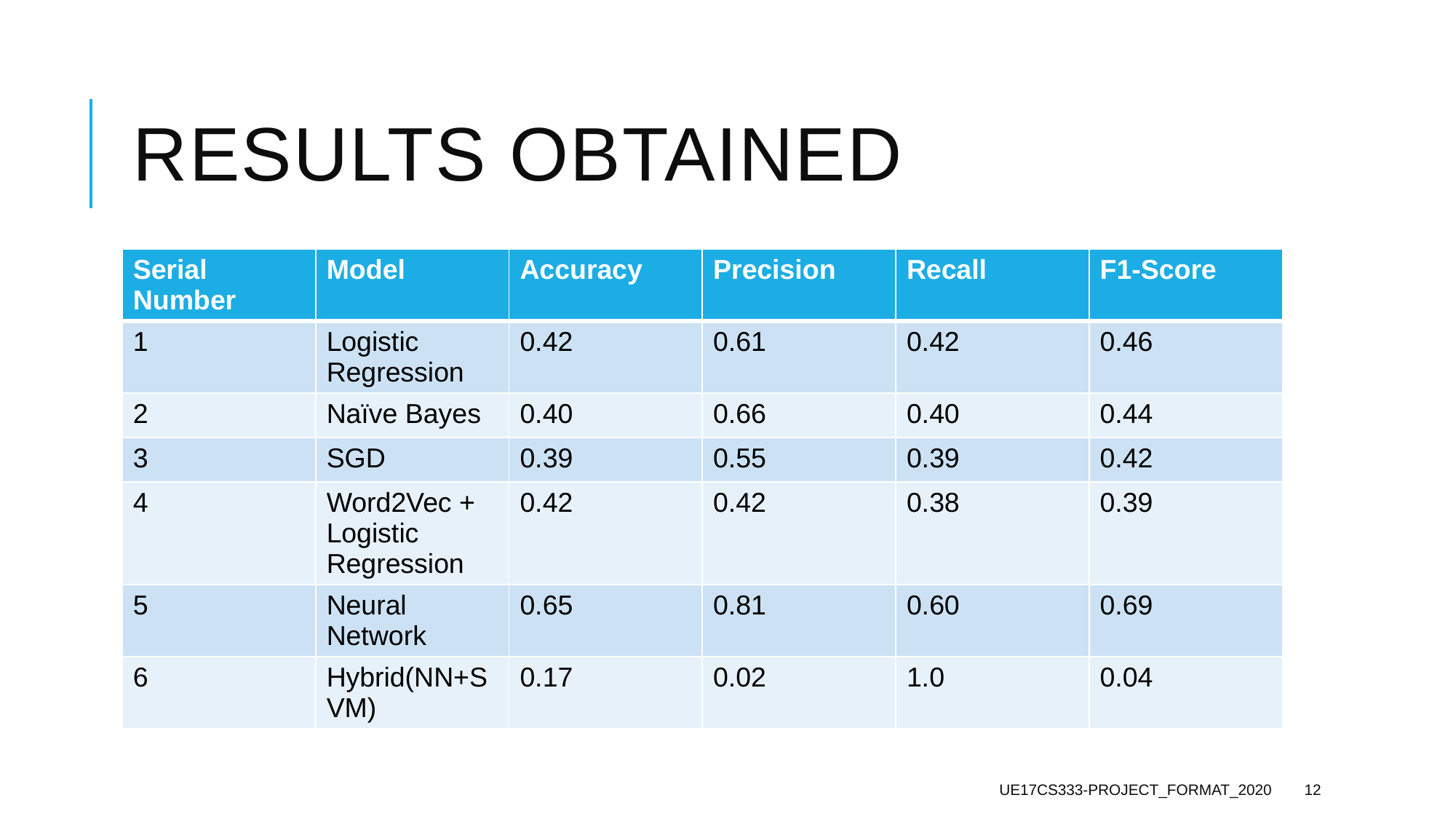

# RESULTS OBTAINED
| Serial Number | Model | Accuracy | Precision | Recall | F1-Score |
| --- | --- | --- | --- | --- | --- |
| 1 | Logistic Regression | 0.42 | 0.61 | 0.42 | 0.46 |
| 2 | Naïve Bayes | 0.40 | 0.66 | 0.40 | 0.44 |
| 3 | SGD | 0.39 | 0.55 | 0.39 | 0.42 |
| 4 | Word2Vec + Logistic Regression | 0.42 | 0.42 | 0.38 | 0.39 |
| 5 | Neural Network | 0.65 | 0.81 | 0.60 | 0.69 |
| 6 | Hybrid(NN+SVM) | 0.17 | 0.02 | 1.0 | 0.04 |
UE17CS333-Project_Format_2020
12